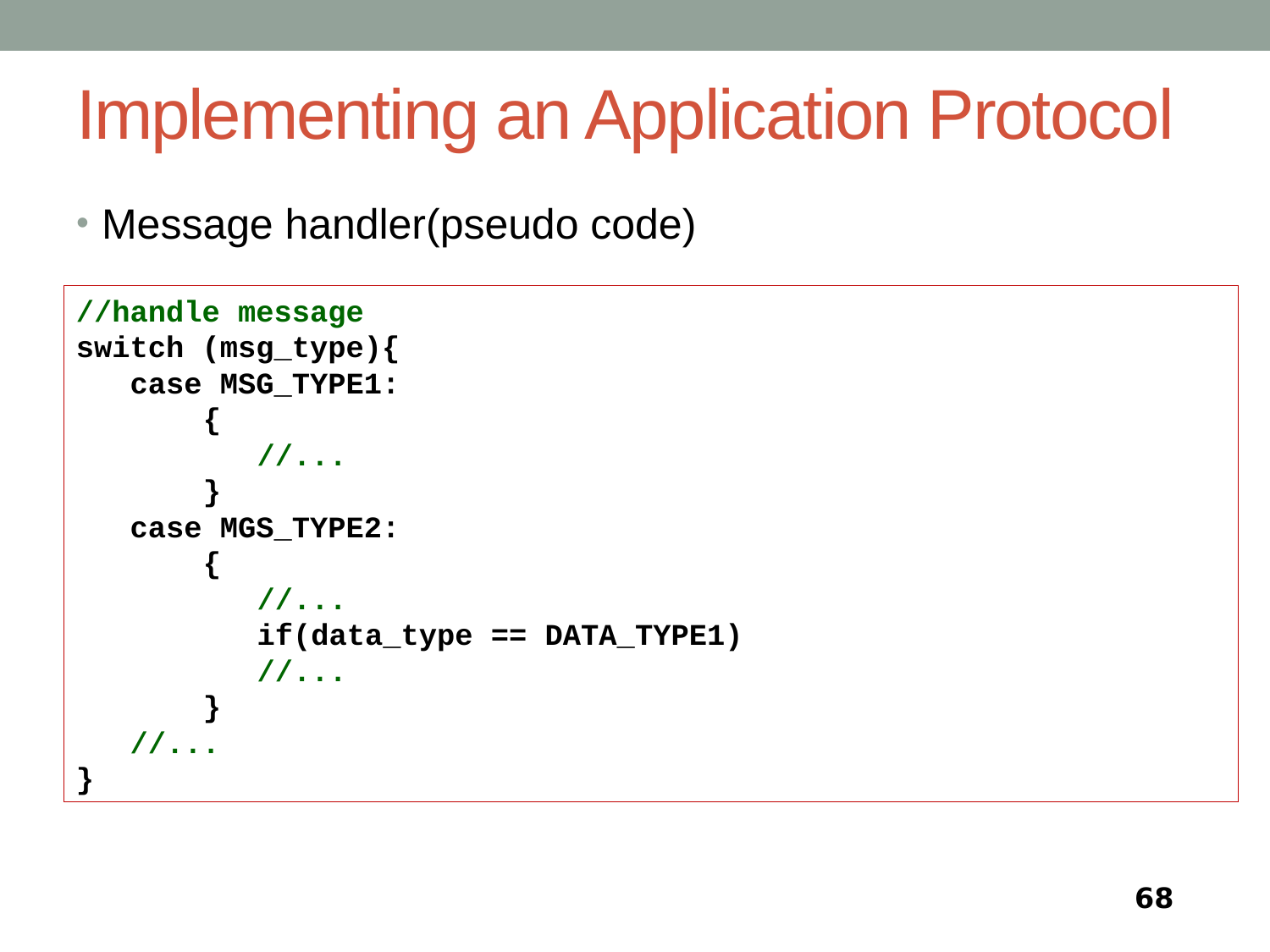

# Implementing an Application Protocol
Message handler(pseudo code)
//handle message
switch (msg_type){
   case MSG_TYPE1:
	{
	   //...
	}
   case MGS_TYPE2:
	{
	   //...
	   if(data_type == DATA_TYPE1)
	   //...
	}
   //...
}
68